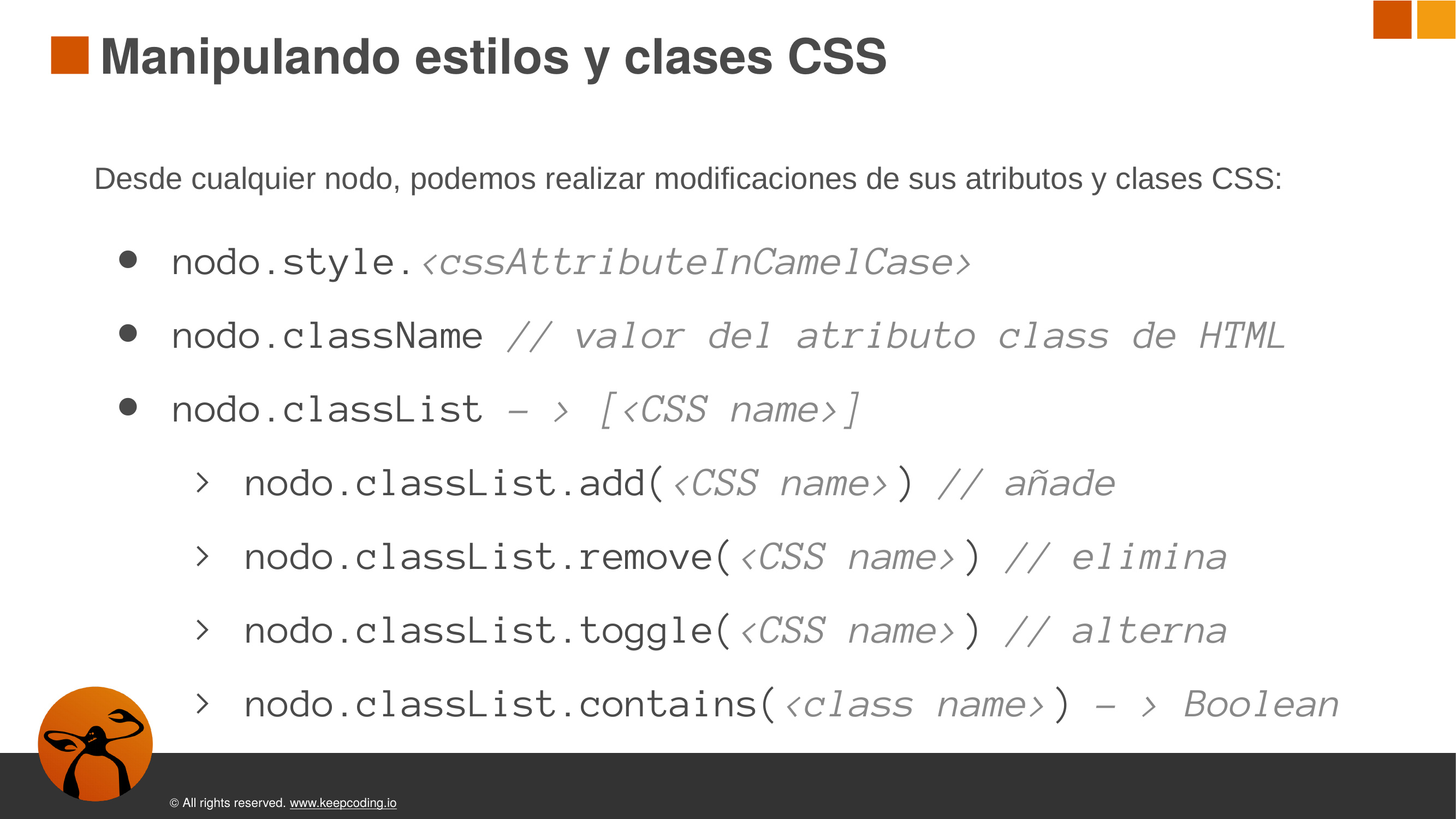

# Manipulando estilos y clases CSS
Desde cualquier nodo, podemos realizar modificaciones de sus atributos y clases CSS:
nodo.style.<cssAttributeInCamelCase>
nodo.className // valor del atributo class de HTML
nodo.classList - > [<CSS name>]
nodo.classList.add(<CSS name>) // añade
nodo.classList.remove(<CSS name>) // elimina
nodo.classList.toggle(<CSS name>) // alterna
nodo.classList.contains(<class name>) - > Boolean